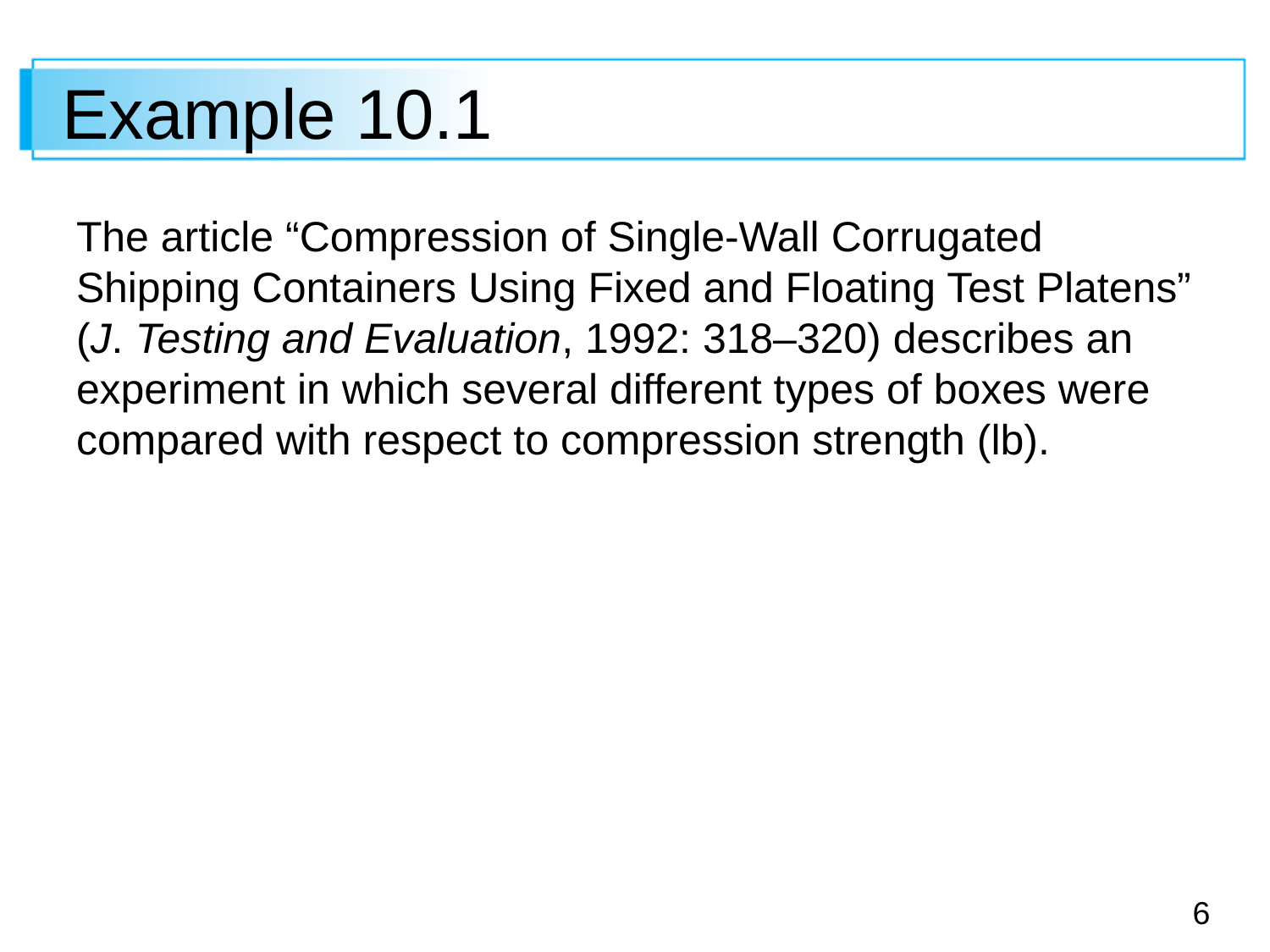

# Example 10.1
The article “Compression of Single-Wall Corrugated Shipping Containers Using Fixed and Floating Test Platens” (J. Testing and Evaluation, 1992: 318–320) describes an experiment in which several different types of boxes were compared with respect to compression strength (lb).